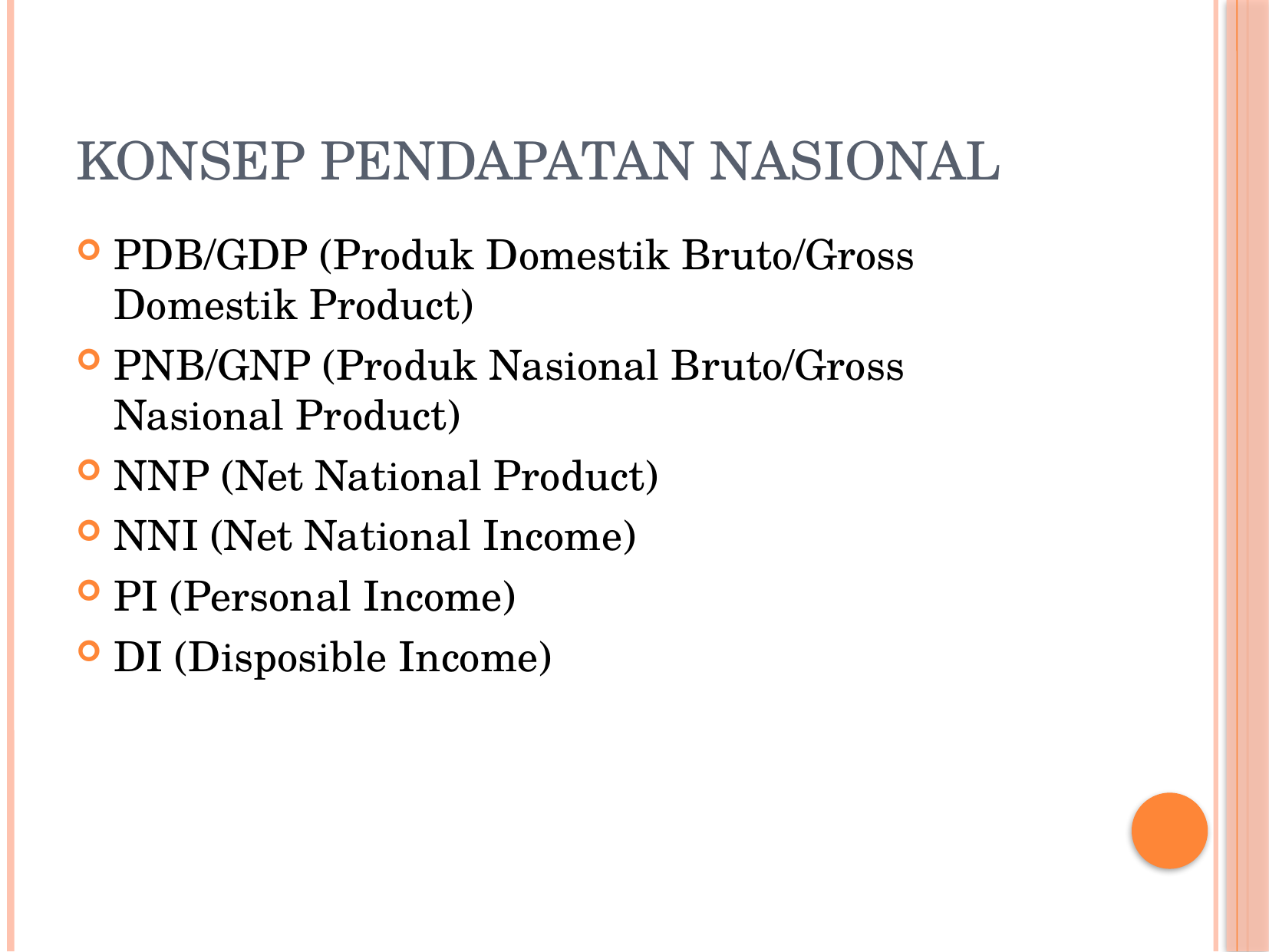

# Konsep Pendapatan Nasional
PDB/GDP (Produk Domestik Bruto/Gross Domestik Product)
PNB/GNP (Produk Nasional Bruto/Gross Nasional Product)
NNP (Net National Product)
NNI (Net National Income)
PI (Personal Income)
DI (Disposible Income)